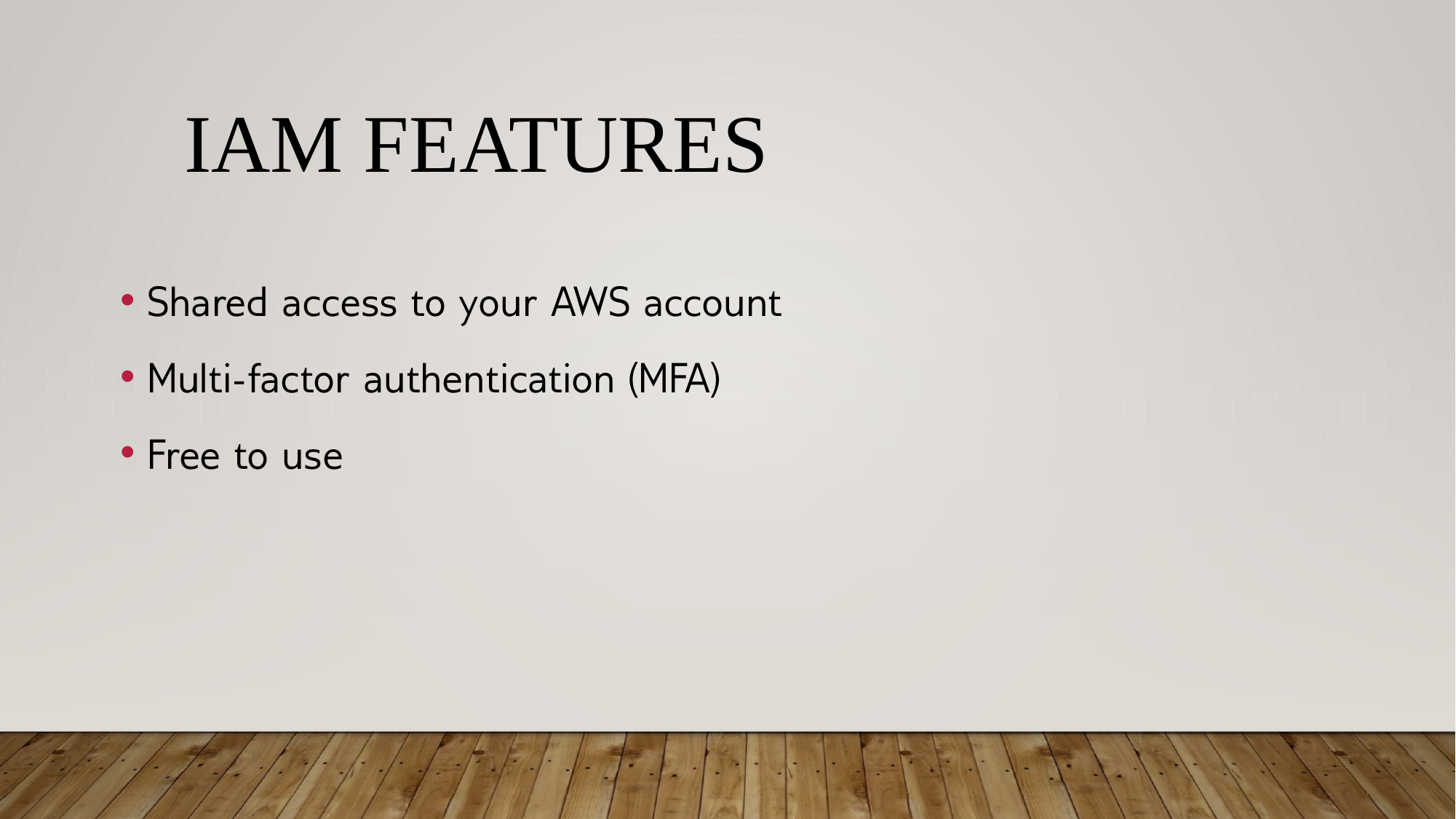

# Iam features
Shared access to your AWS account
Multi-factor authentication (MFA)
Free to use